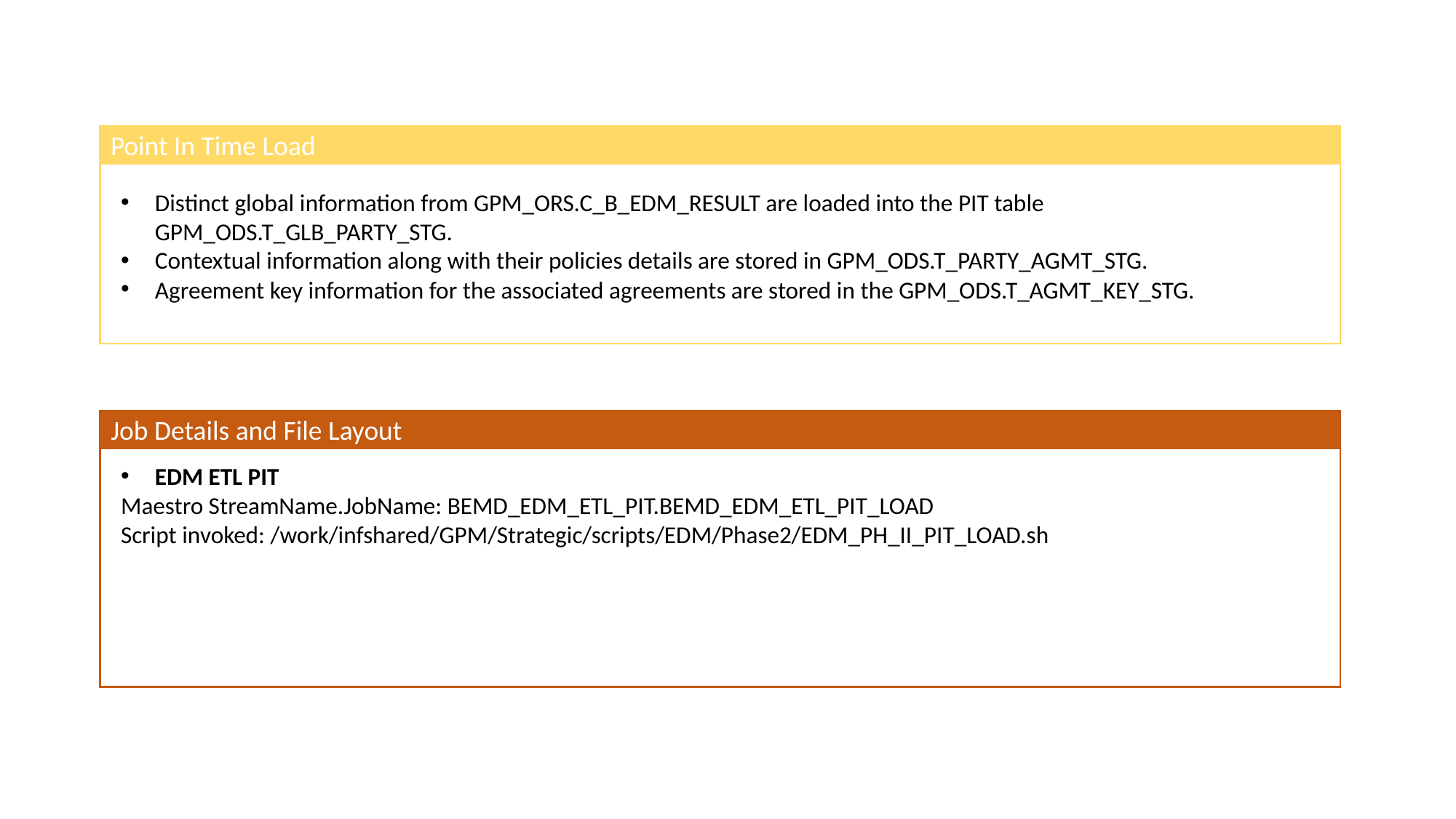

Point In Time Load

Distinct global information from GPM_ORS.C_B_EDM_RESULT are loaded into the PIT table GPM_ODS.T_GLB_PARTY_STG.
Contextual information along with their policies details are stored in GPM_ODS.T_PARTY_AGMT_STG.
Agreement key information for the associated agreements are stored in the GPM_ODS.T_AGMT_KEY_STG.

Job Details and File Layout

EDM ETL PIT
Maestro StreamName.JobName: BEMD_EDM_ETL_PIT.BEMD_EDM_ETL_PIT_LOAD
Script invoked: /work/infshared/GPM/Strategic/scripts/EDM/Phase2/EDM_PH_II_PIT_LOAD.sh